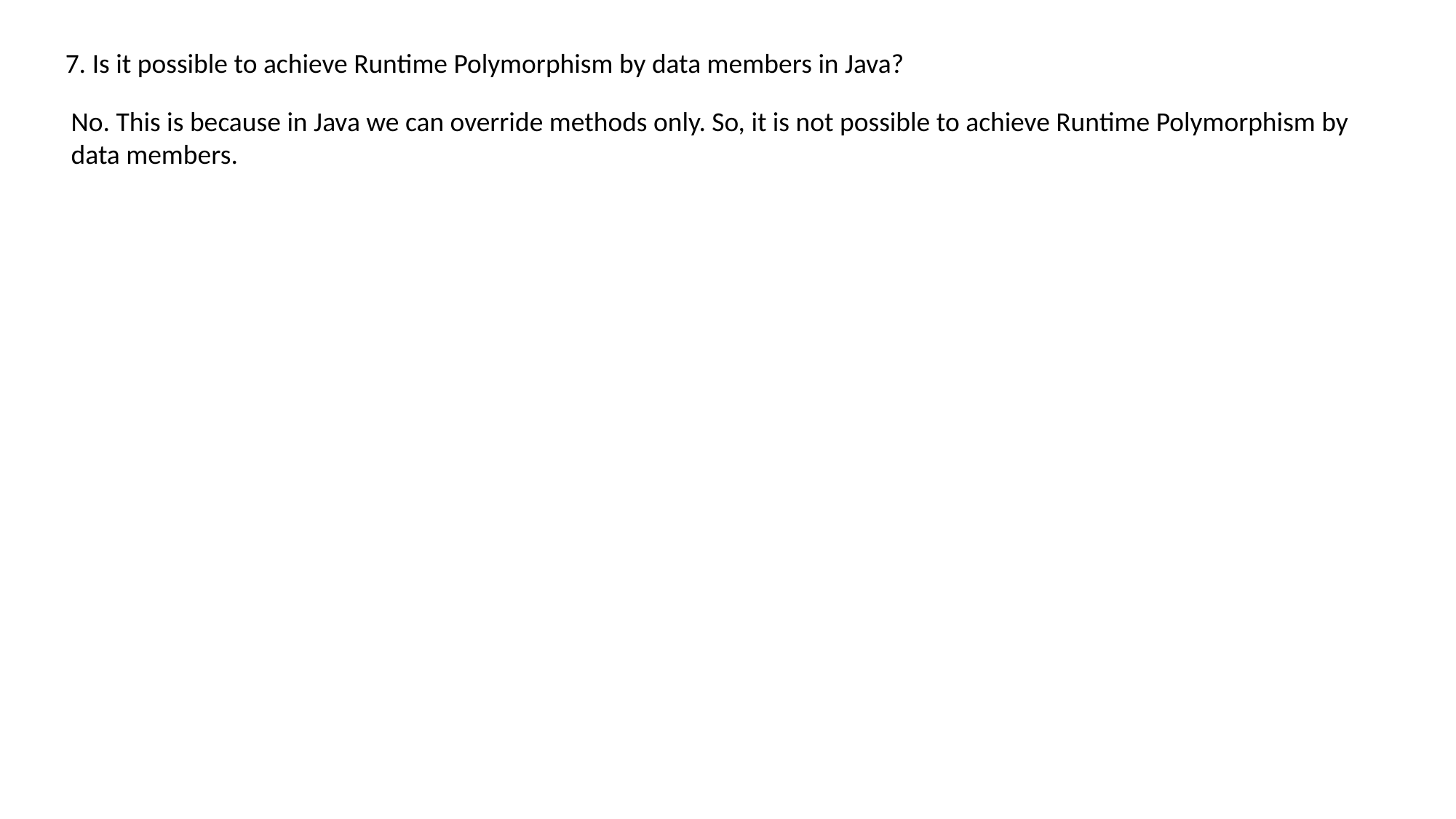

7. Is it possible to achieve Runtime Polymorphism by data members in Java?
No. This is because in Java we can override methods only. So, it is not possible to achieve Runtime Polymorphism by
data members.